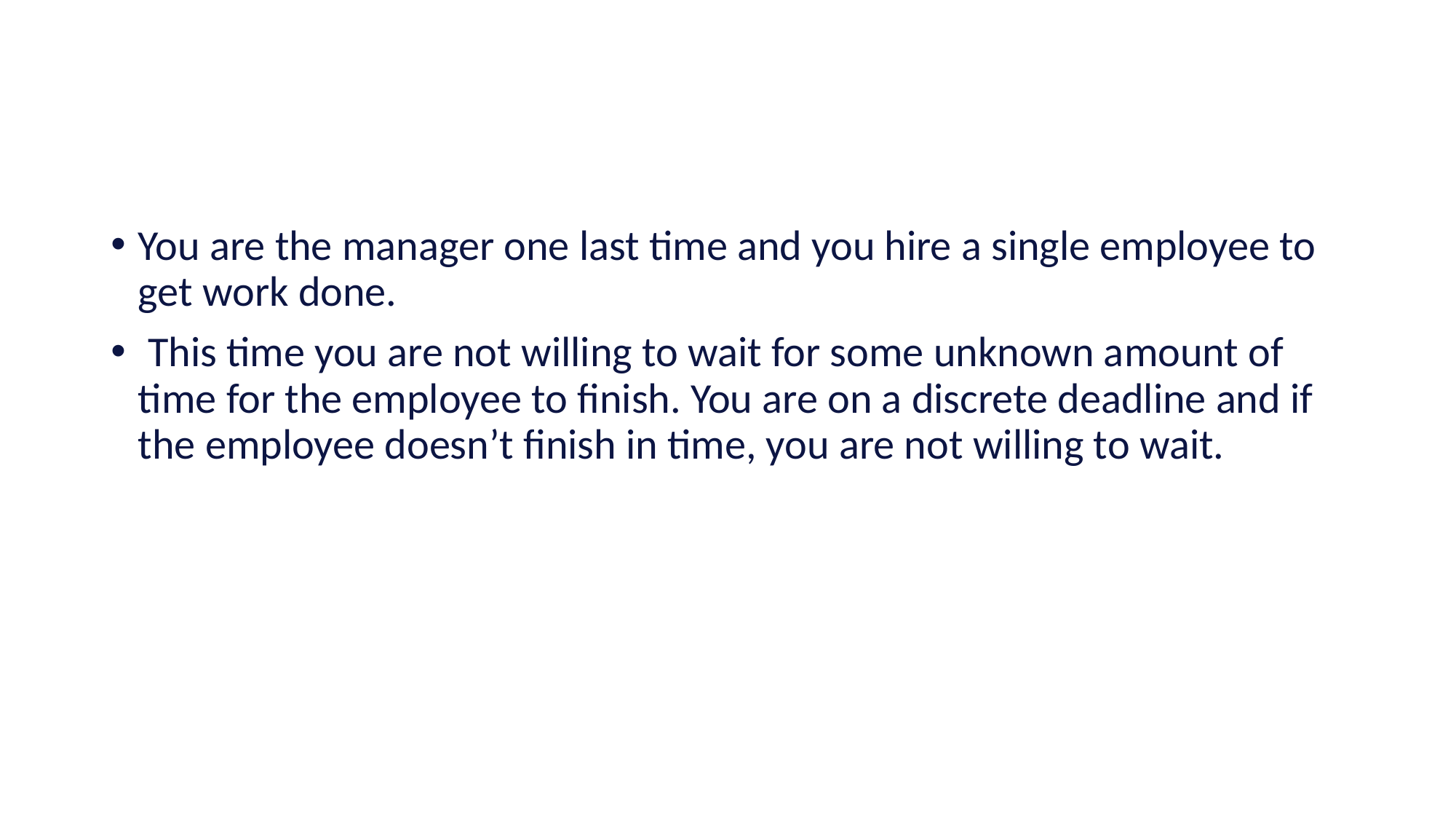

You are the manager one last time and you hire a single employee to get work done.
 This time you are not willing to wait for some unknown amount of time for the employee to finish. You are on a discrete deadline and if the employee doesn’t finish in time, you are not willing to wait.